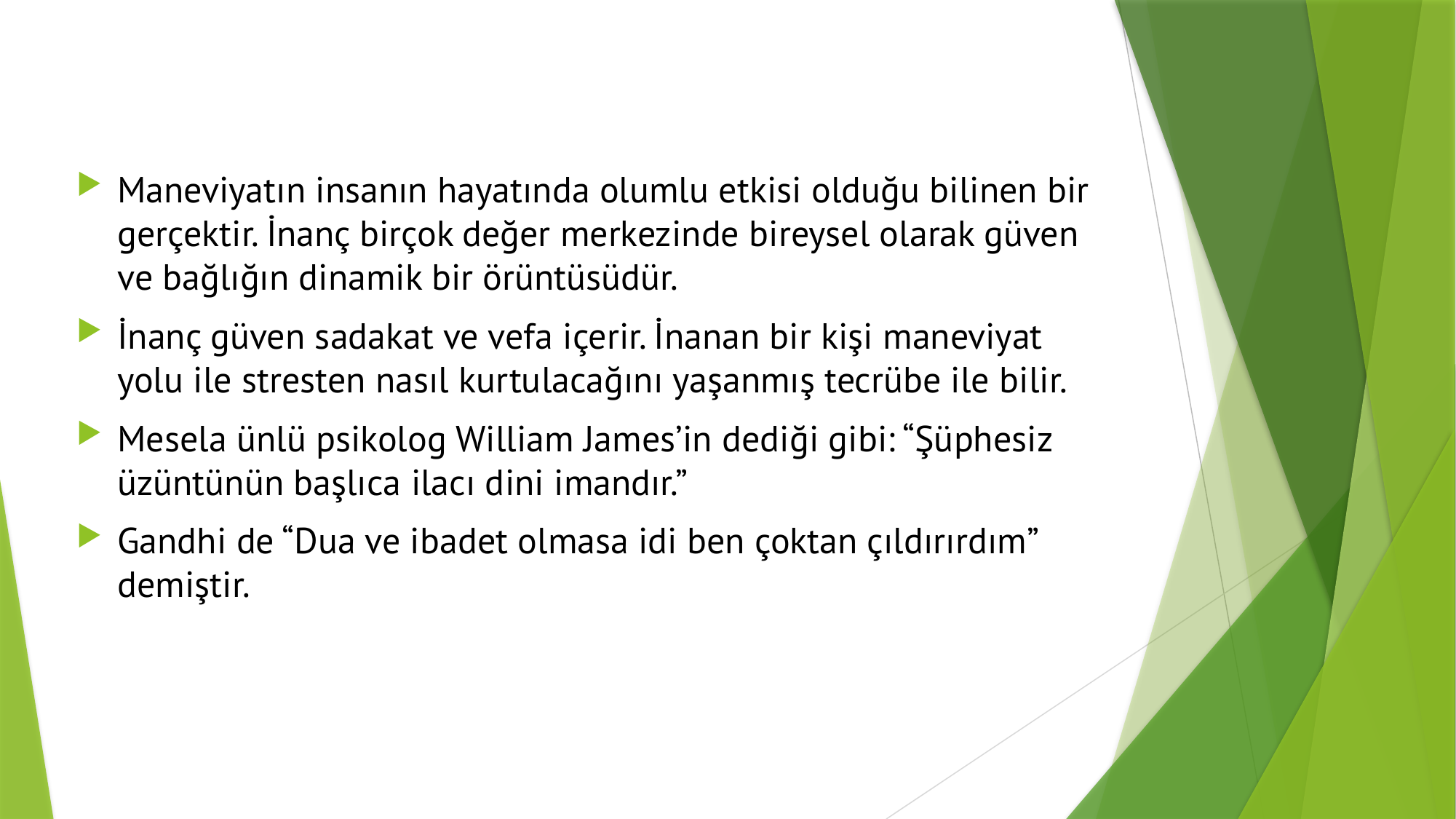

Maneviyatın insanın hayatında olumlu etkisi olduğu bilinen bir gerçektir. İnanç birçok değer merkezinde bireysel olarak güven ve bağlığın dinamik bir örüntüsüdür.
İnanç güven sadakat ve vefa içerir. İnanan bir kişi maneviyat yolu ile stresten nasıl kurtulacağını yaşanmış tecrübe ile bilir.
Mesela ünlü psikolog William James’in dediği gibi: “Şüphesiz üzüntünün başlıca ilacı dini imandır.”
Gandhi de “Dua ve ibadet olmasa idi ben çoktan çıldırırdım” demiştir.